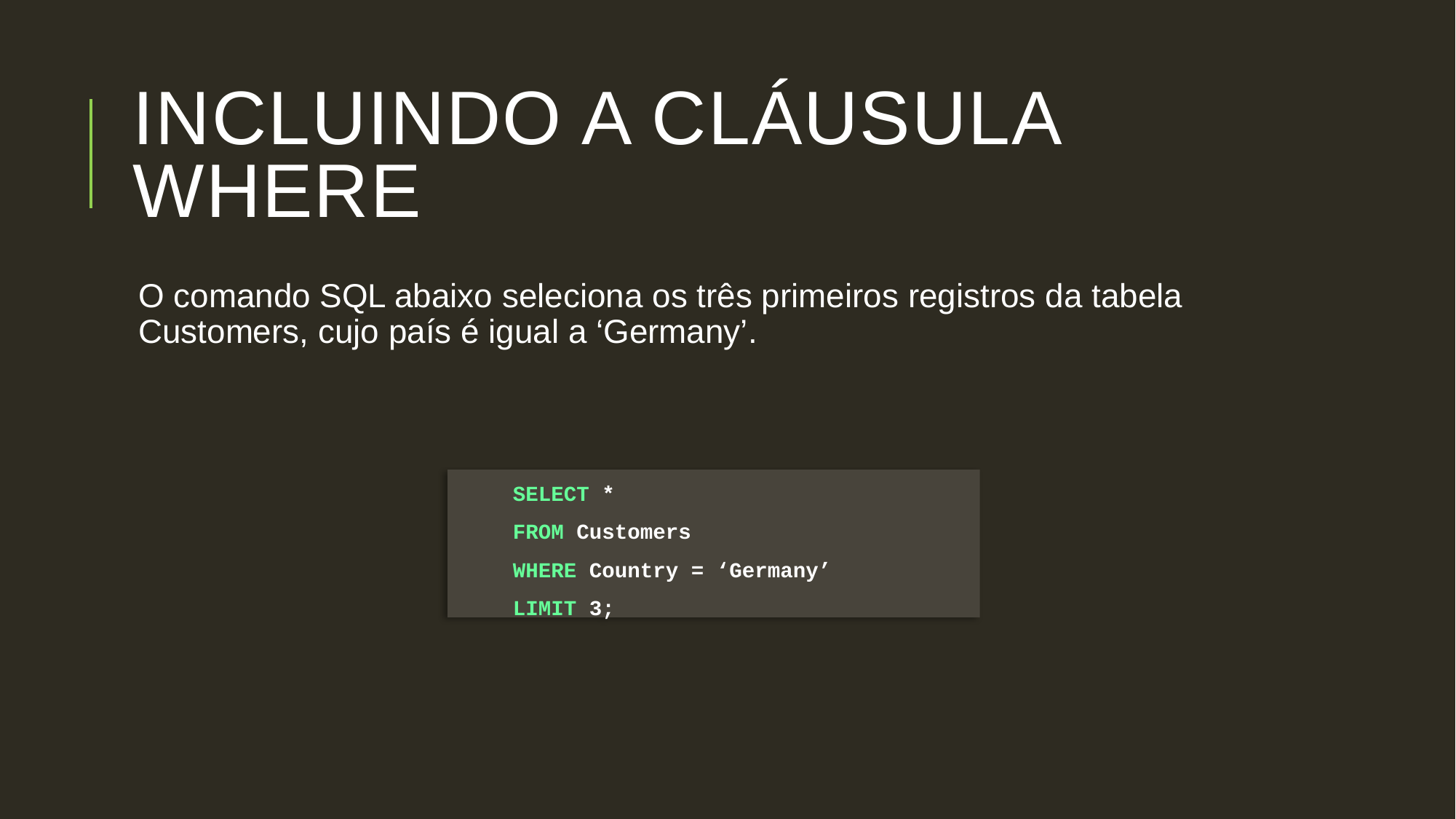

# Incluindo a cláusula where
O comando SQL abaixo seleciona os três primeiros registros da tabela Customers, cujo país é igual a ‘Germany’.
SELECT *
FROM Customers
WHERE Country = ‘Germany’
LIMIT 3;